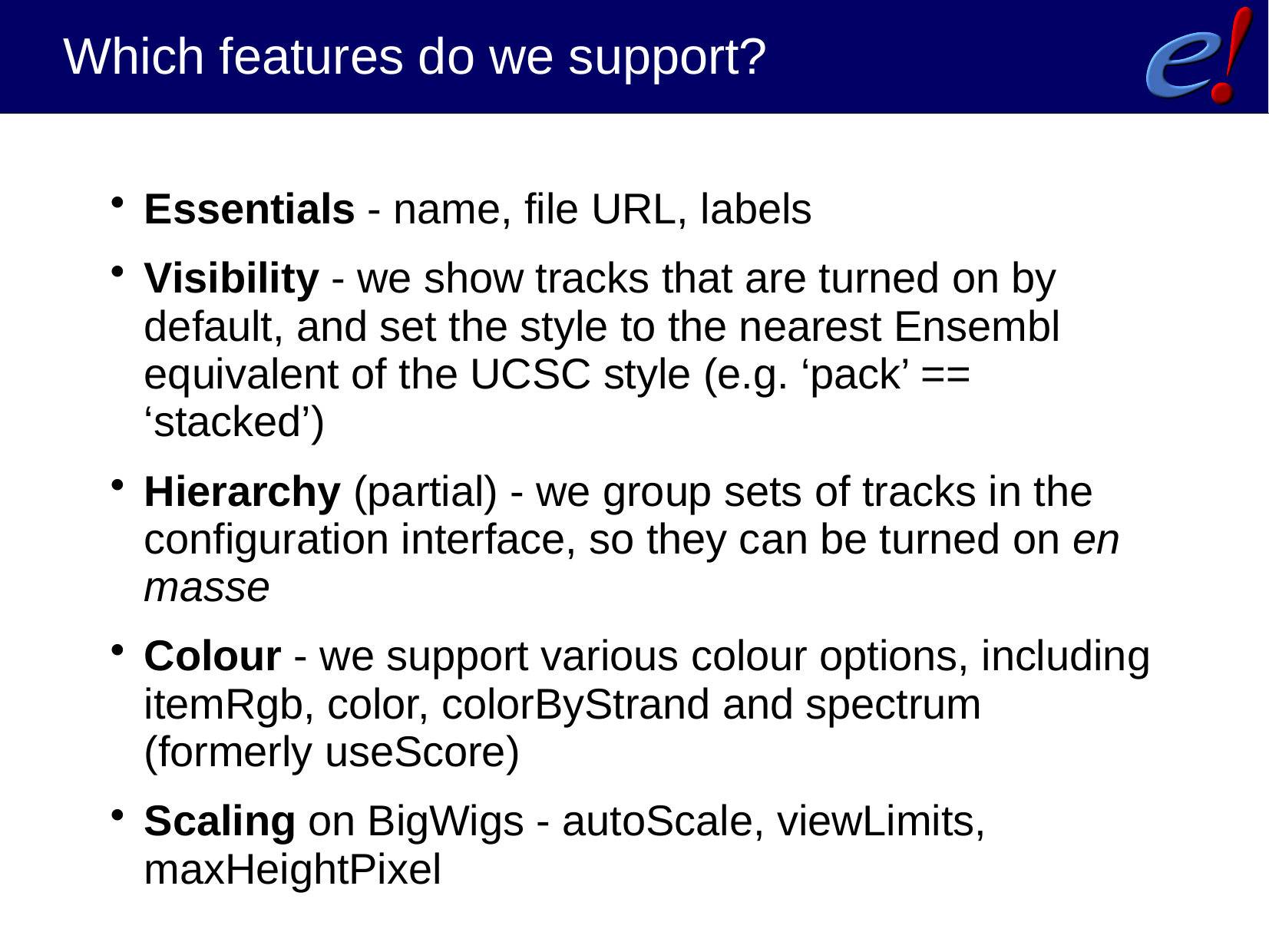

Which features do we support?
Essentials - name, file URL, labels
Visibility - we show tracks that are turned on by default, and set the style to the nearest Ensembl equivalent of the UCSC style (e.g. ‘pack’ == ‘stacked’)
Hierarchy (partial) - we group sets of tracks in the configuration interface, so they can be turned on en masse
Colour - we support various colour options, including itemRgb, color, colorByStrand and spectrum (formerly useScore)
Scaling on BigWigs - autoScale, viewLimits, maxHeightPixel